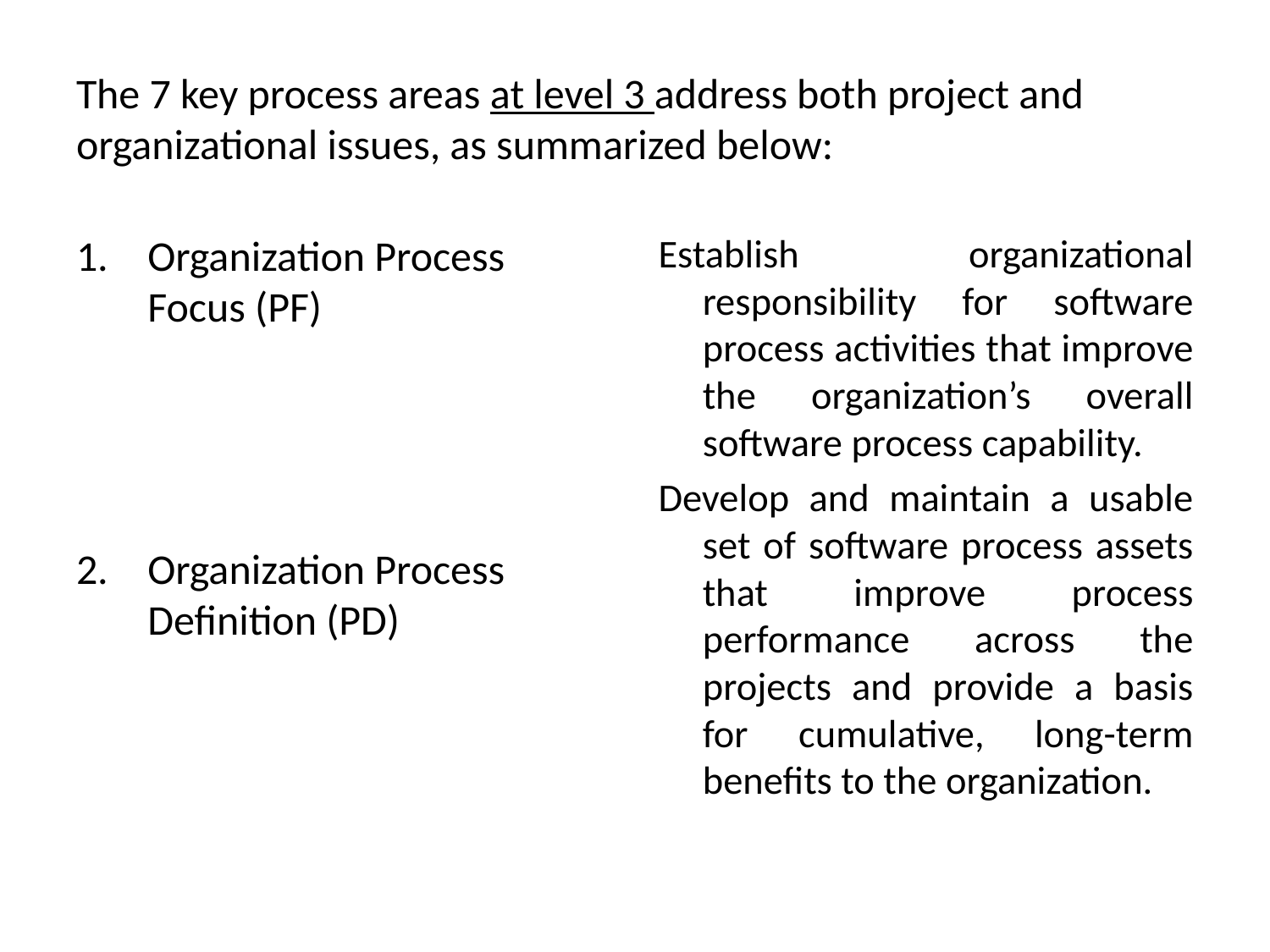

# The 7 key process areas at level 3 address both project and organizational issues, as summarized below:
Organization Process Focus (PF)
Organization Process Definition (PD)
Establish organizational responsibility for software process activities that improve the organization’s overall software process capability.
Develop and maintain a usable set of software process assets that improve process performance across the projects and provide a basis for cumulative, long-term benefits to the organization.